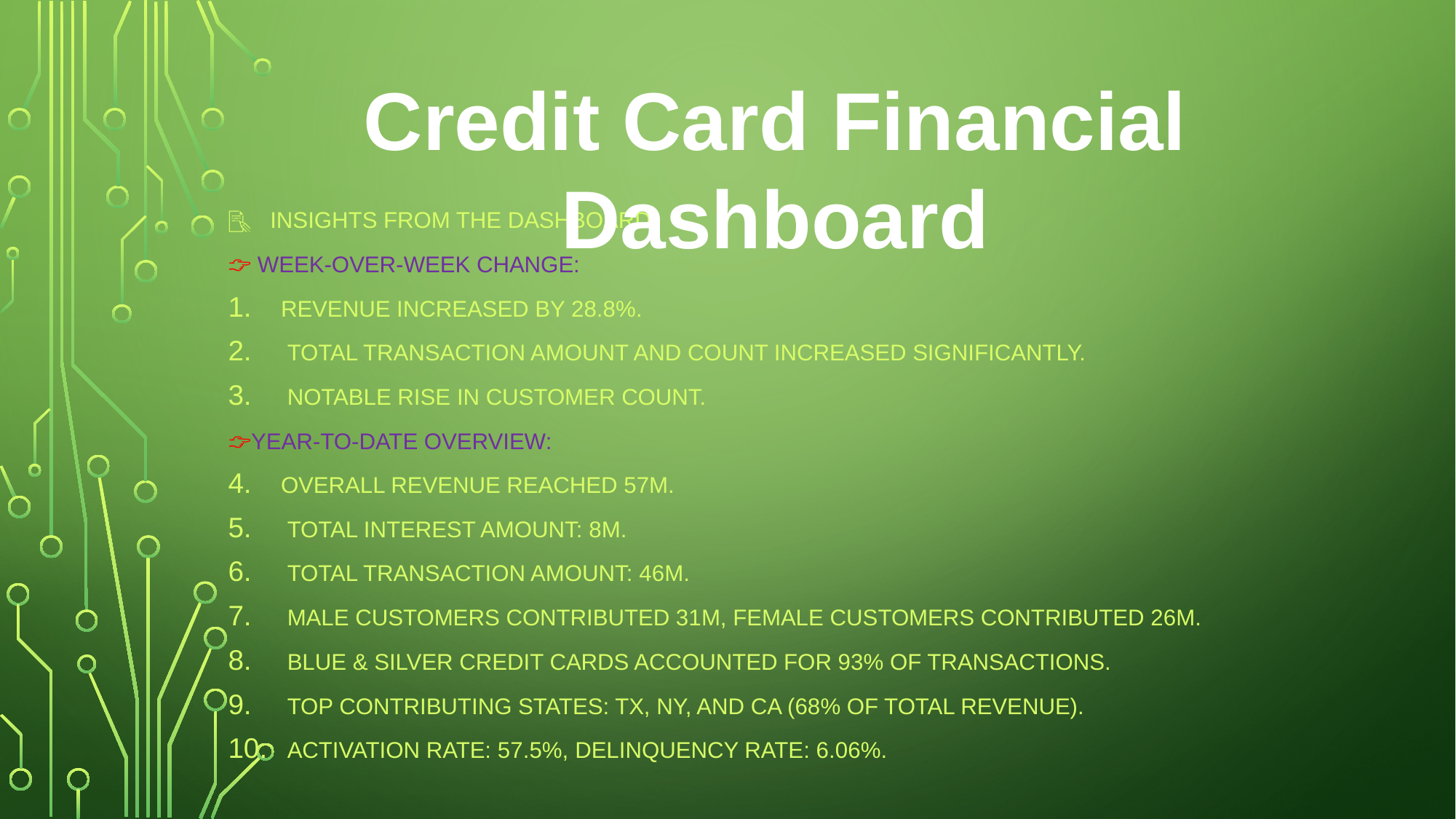

Credit Card Financial Dashboard

📝   Insights from the Dashboard:
👉 Week-over-Week Change:
Revenue increased by 28.8%.
 Total transaction amount and count increased significantly.
 Notable rise in customer count.
👉Year-to-Date Overview:
Overall revenue reached 57M.
 Total interest amount: 8M.
 Total transaction amount: 46M.
 Male customers contributed 31M, female customers contributed 26M.
 Blue & Silver credit cards accounted for 93% of transactions.
 Top contributing states: TX, NY, and CA (68% of total revenue).
 Activation rate: 57.5%, Delinquency rate: 6.06%.